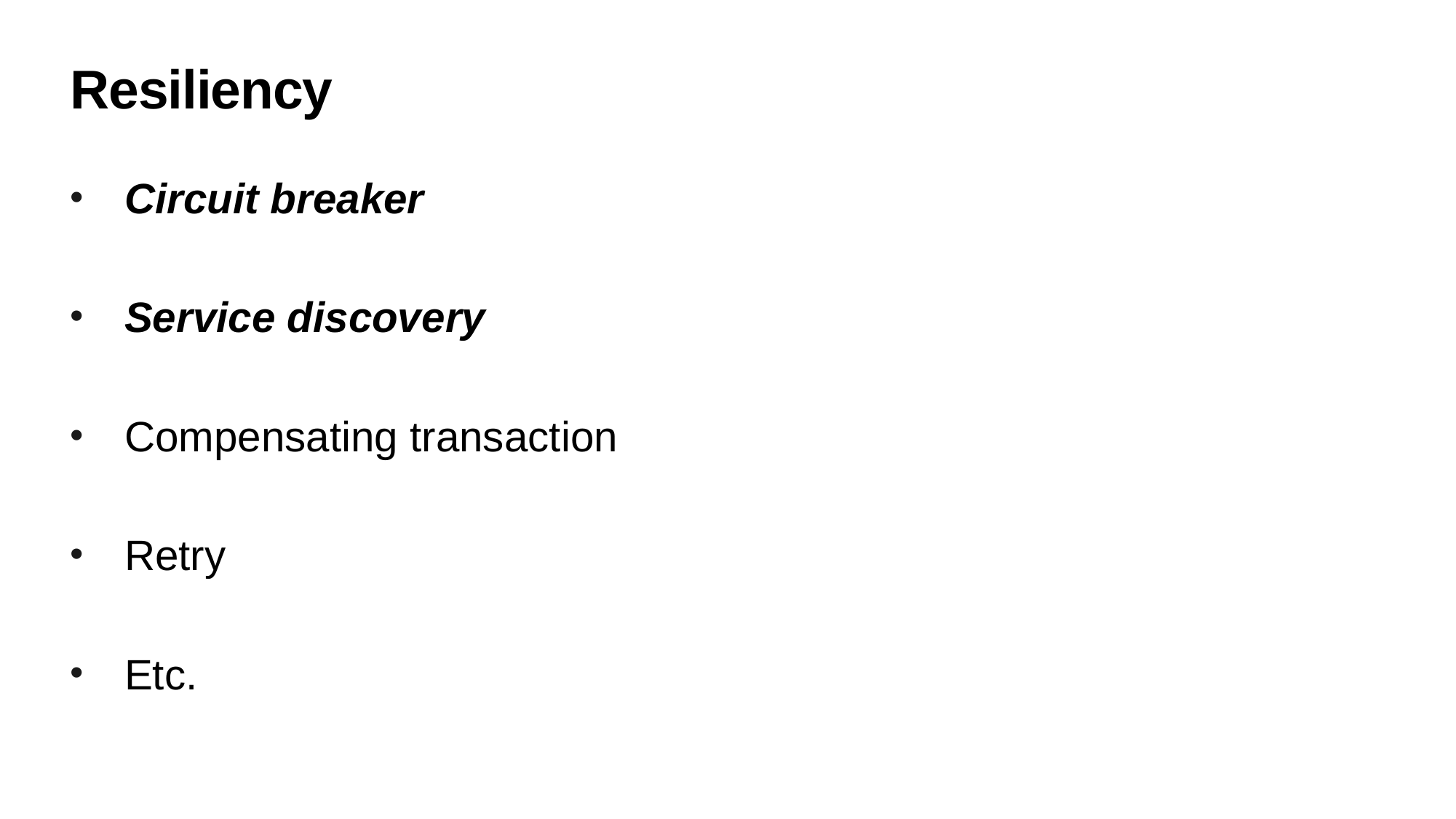

# Resiliency
Circuit breaker

Service discovery

Compensating transaction

Retry

Etc.